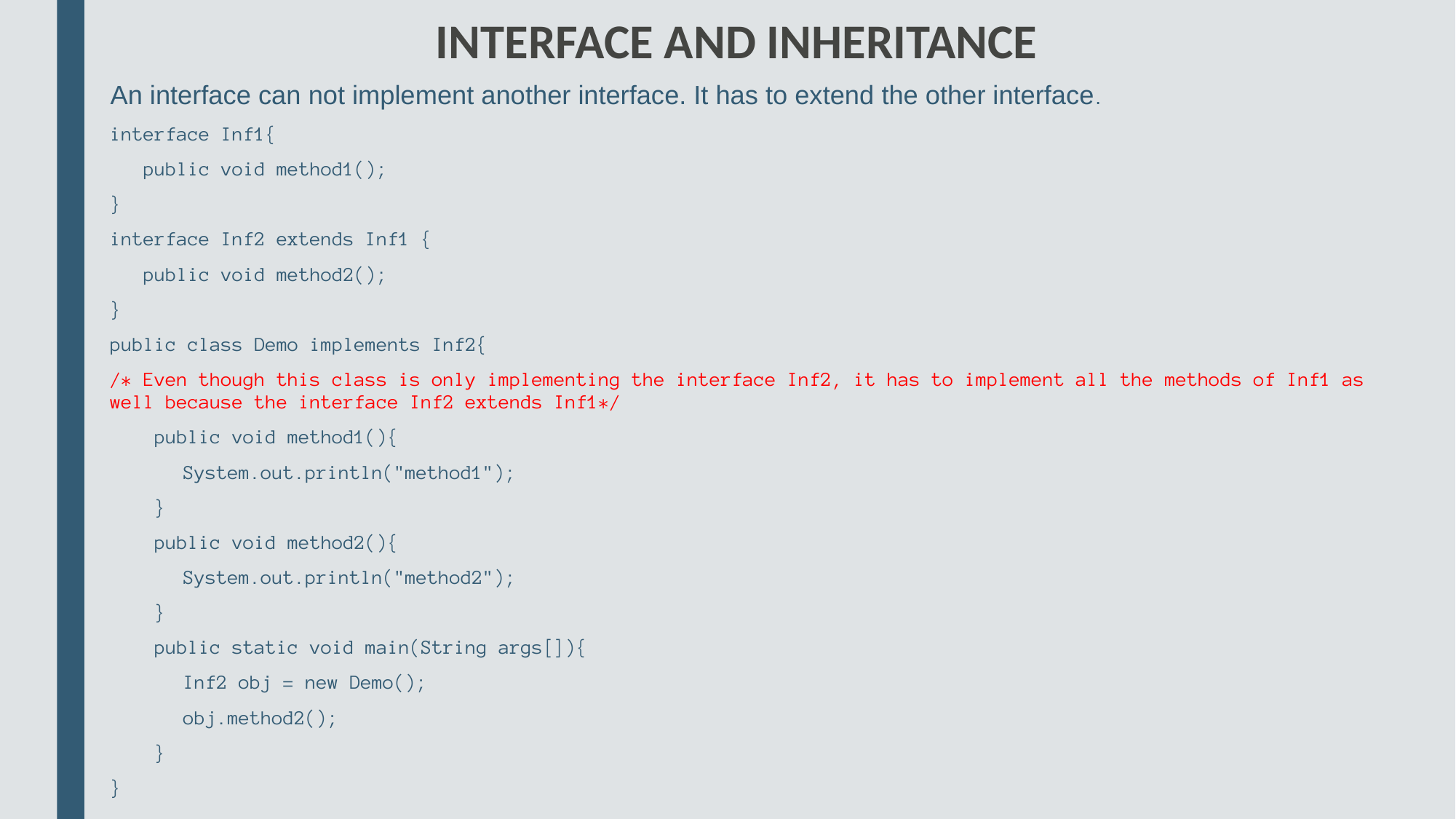

# INTERFACE AND INHERITANCE
An interface can not implement another interface. It has to extend the other interface.
interface Inf1{
   public void method1();
}
interface Inf2 extends Inf1 {
   public void method2();
}
public class Demo implements Inf2{
/* Even though this class is only implementing the interface Inf2, it has to implement all the methods of Inf1 as well because the interface Inf2 extends Inf1*/
    public void method1(){
	System.out.println("method1");
    }
    public void method2(){
	System.out.println("method2");
    }
    public static void main(String args[]){
	Inf2 obj = new Demo();
	obj.method2();
    }
}